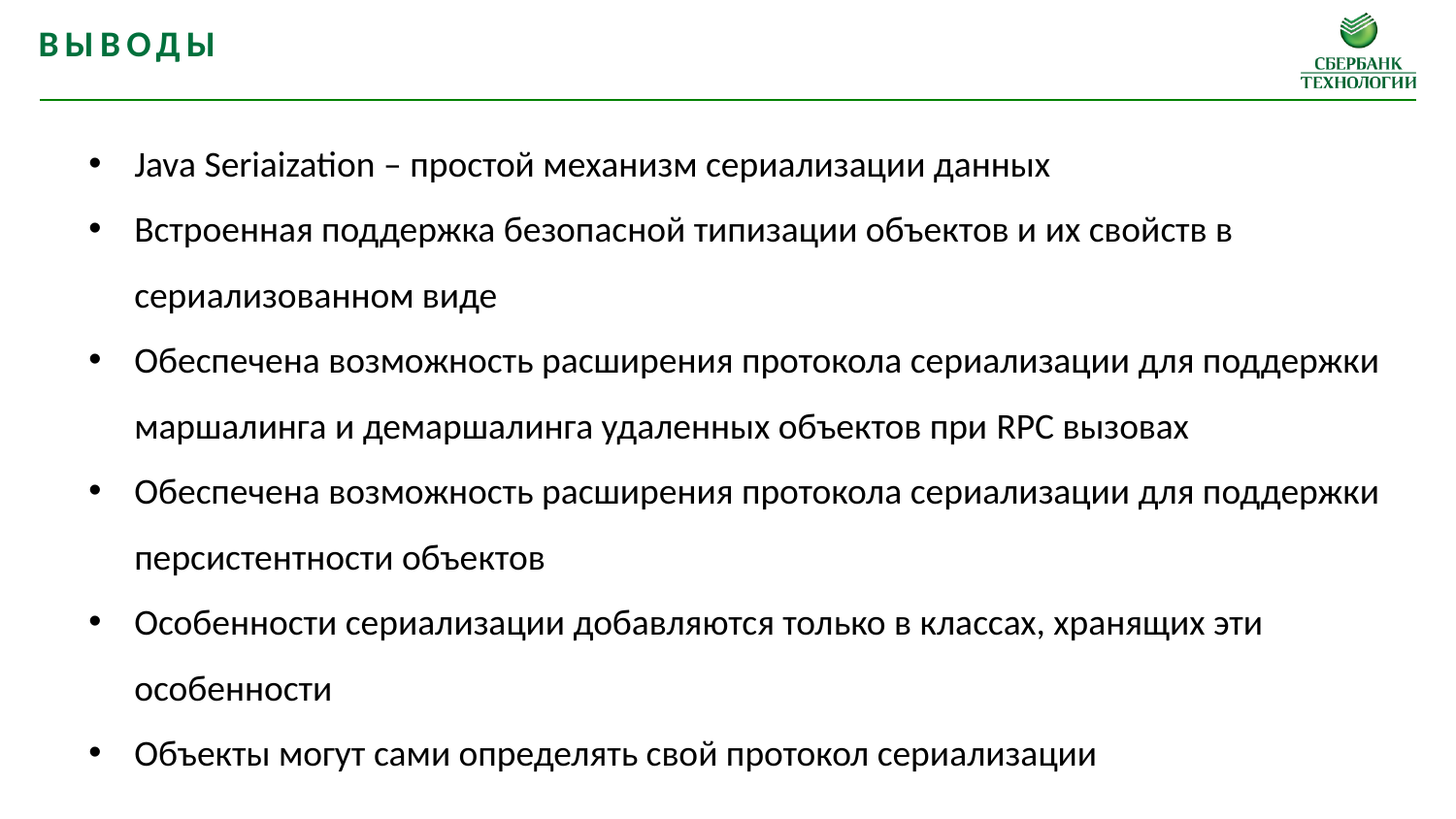

Выводы
Java Seriaization – простой механизм сериализации данных
Встроенная поддержка безопасной типизации объектов и их свойств в сериализованном виде
Обеспечена возможность расширения протокола сериализации для поддержки маршалинга и демаршалинга удаленных объектов при RPC вызовах
Обеспечена возможность расширения протокола сериализации для поддержки персистентности объектов
Особенности сериализации добавляются только в классах, хранящих эти особенности
Объекты могут сами определять свой протокол сериализации